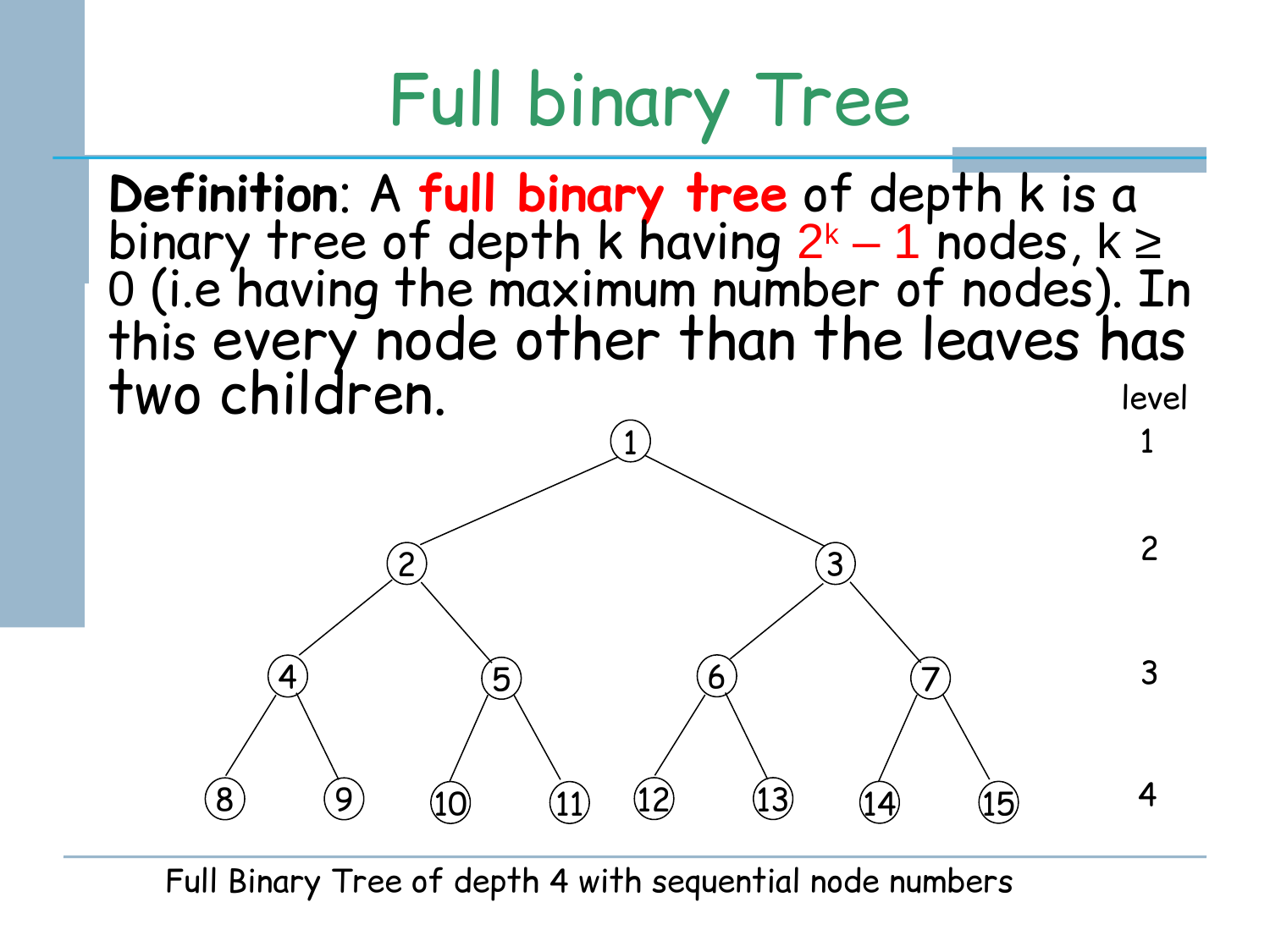

# Full binary Tree
Definition: A full binary tree of depth k is a binary tree of depth k having 2k – 1 nodes, k ≥ 0 (i.e having the maximum number of nodes). In this every node other than the leaves has two children.
level
1
1

2
3

6
4
7
5

12
13
8
9
14
15
10
11
2
3
4
Full Binary Tree of depth 4 with sequential node numbers